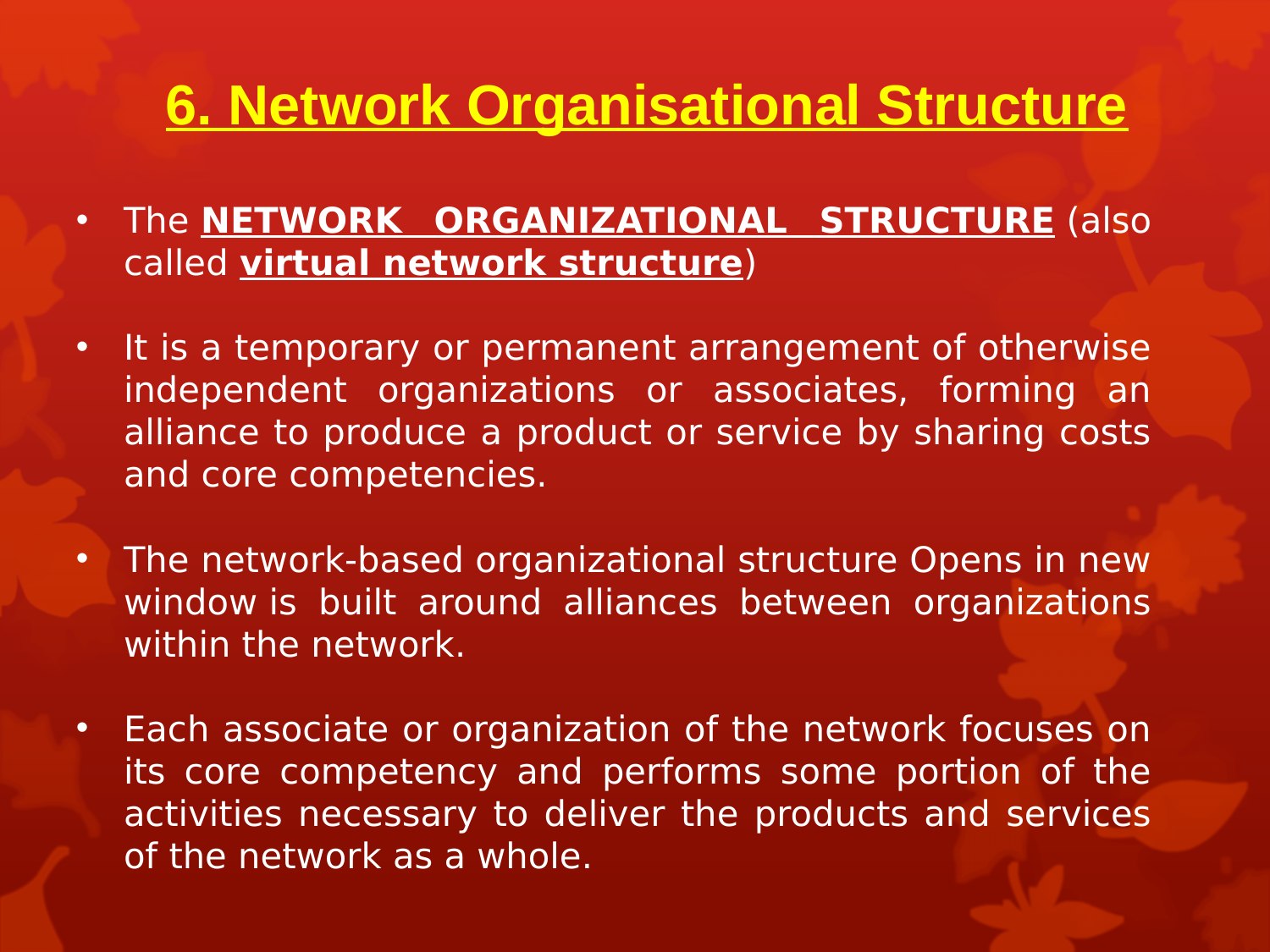

6. Network Organisational Structure
The NETWORK ORGANIZATIONAL STRUCTURE (also called virtual network structure)

It is a temporary or permanent arrangement of otherwise independent organizations or associates, forming an alliance to produce a product or service by sharing costs and core competencies.

The network-based organizational structure Opens in new window is built around alliances between organizations within the network.

Each associate or organization of the network focuses on its core competency and performs some portion of the activities necessary to deliver the products and services of the network as a whole.